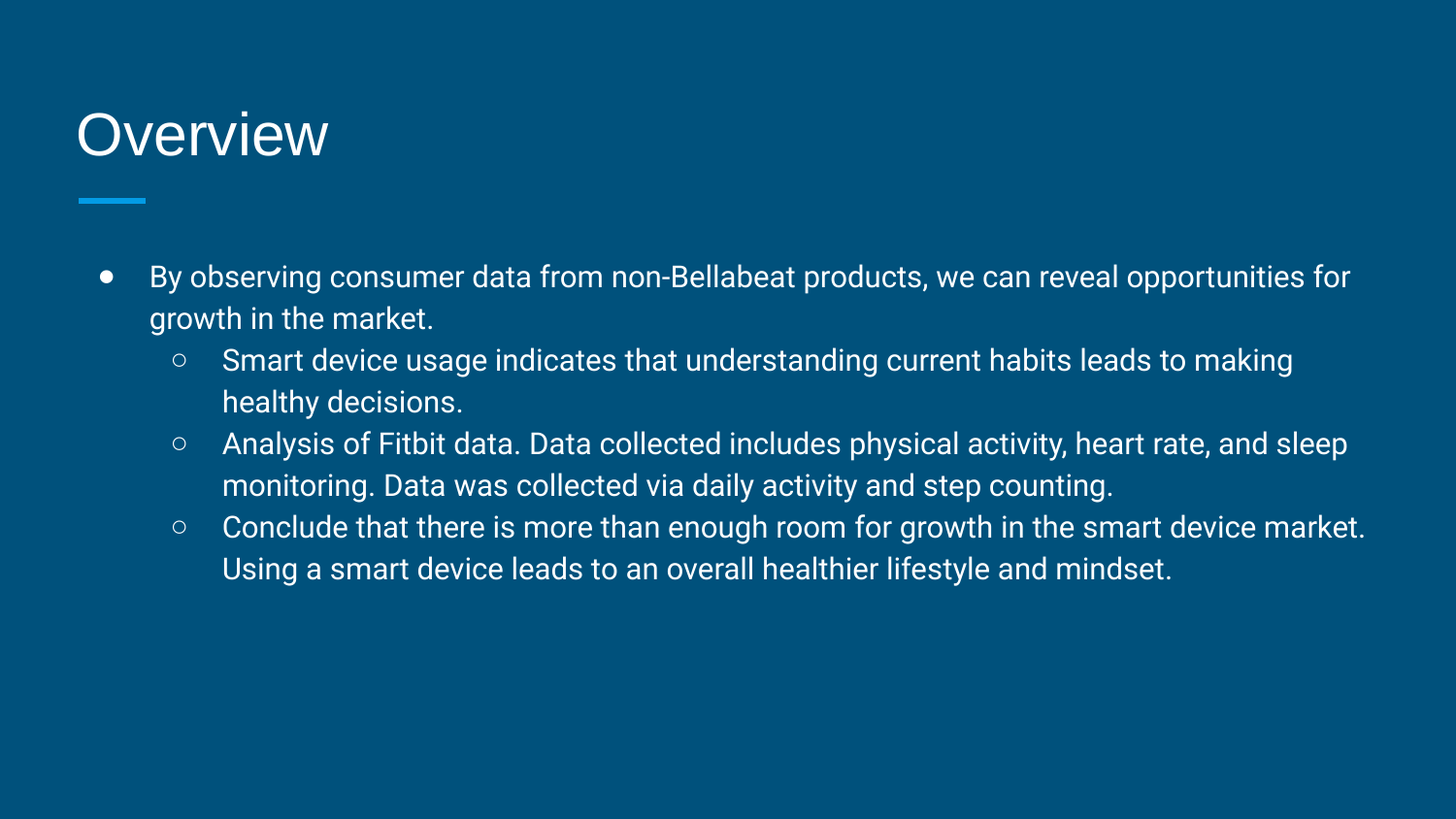

# Overview
By observing consumer data from non-Bellabeat products, we can reveal opportunities for growth in the market.
Smart device usage indicates that understanding current habits leads to making healthy decisions.
Analysis of Fitbit data. Data collected includes physical activity, heart rate, and sleep monitoring. Data was collected via daily activity and step counting.
Conclude that there is more than enough room for growth in the smart device market. Using a smart device leads to an overall healthier lifestyle and mindset.